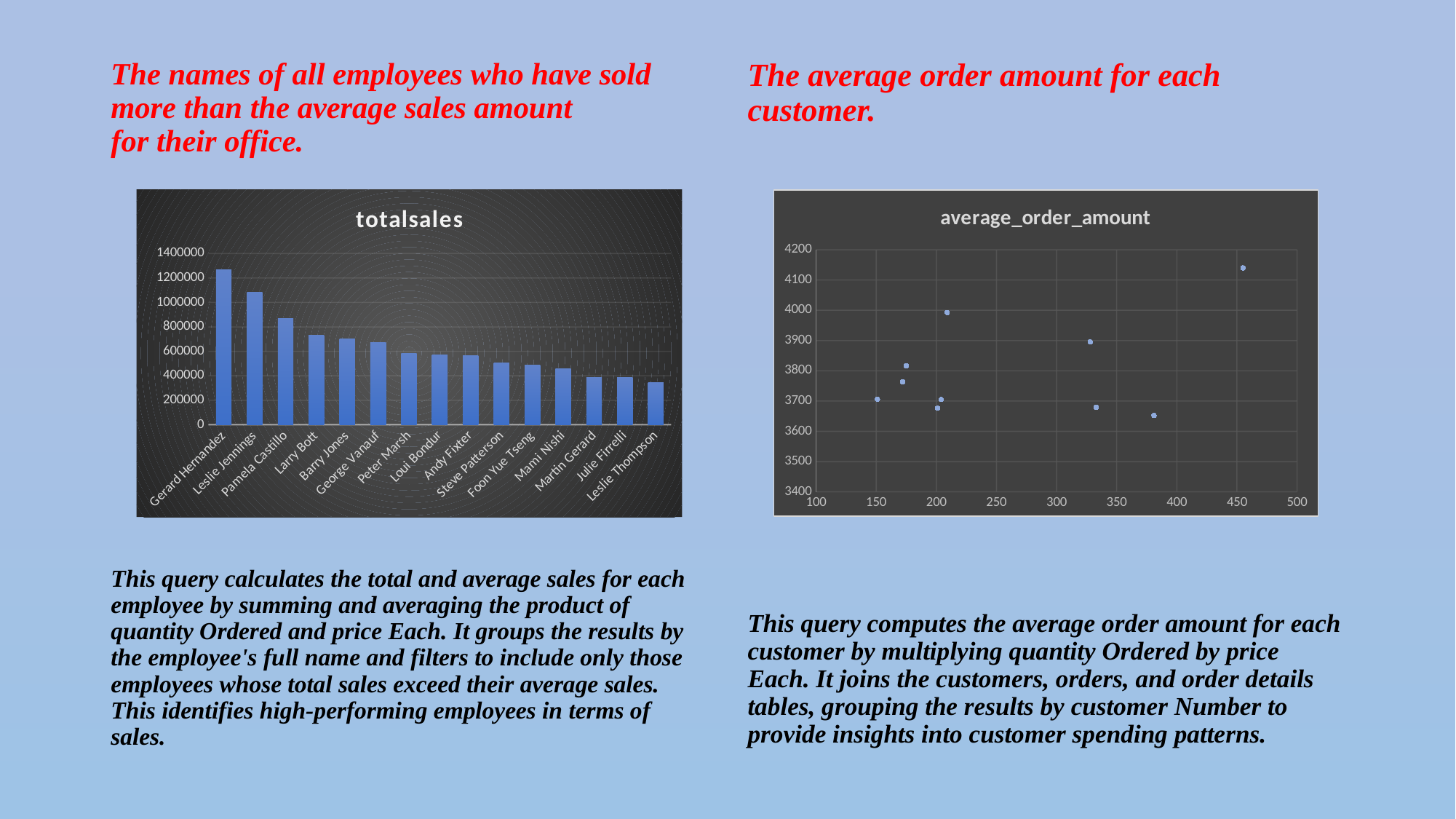

The names of all employees who have sold more than the average sales amount for their office.

This query calculates the total and average sales for each employee by summing and averaging the product of quantity Ordered and price Each. It groups the results by the employee's full name and filters to include only those employees whose total sales exceed their average sales. This identifies high-performing employees in terms of sales.
The average order amount for each customer.

This query computes the average order amount for each customer by multiplying quantity Ordered by price Each. It joins the customers, orders, and order details tables, grouping the results by customer Number to provide insights into customer spending patterns.

### Chart:

| Category | totalsales |
|---|---|
| Gerard Hernandez | 1265407.81 |
| Leslie Jennings | 1081530.54 |
| Pamela Castillo | 868220.55 |
| Larry Bott | 732096.79 |
| Barry Jones | 704853.91 |
| George Vanauf | 669377.05 |
| Peter Marsh | 584593.76 |
| Loui Bondur | 569485.75 |
| Andy Fixter | 562582.59 |
| Steve Patterson | 505875.42 |
| Foon Yue Tseng | 488212.67 |
| Mami Nishi | 457110.07 |
| Martin Gerard | 387477.47 |
| Julie Firrelli | 386663.2 |
| Leslie Thompson | 347533.03 |

### Chart:

| Category | average_order_amount |
|---|---|